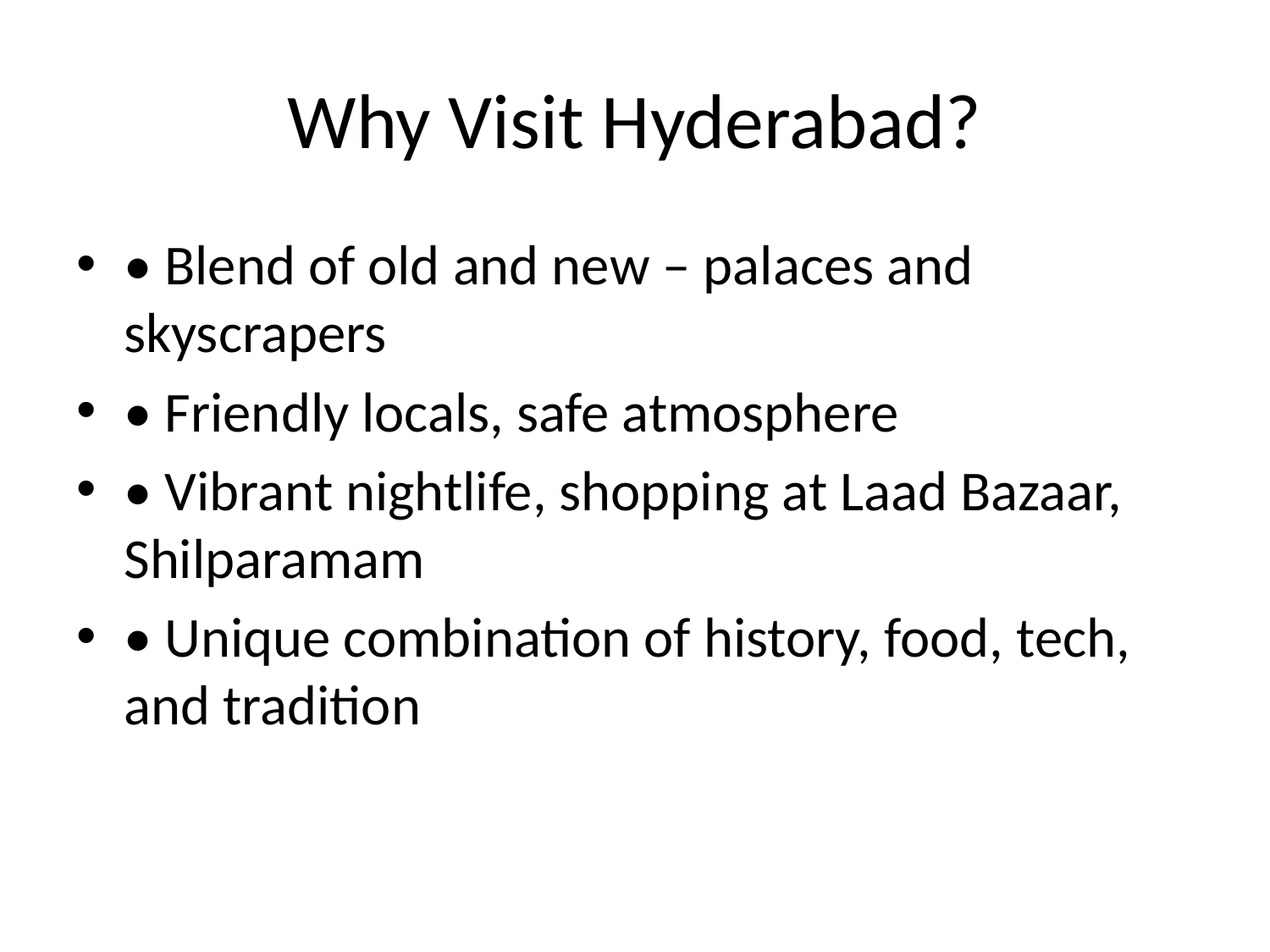

# Why Visit Hyderabad?
• Blend of old and new – palaces and skyscrapers
• Friendly locals, safe atmosphere
• Vibrant nightlife, shopping at Laad Bazaar, Shilparamam
• Unique combination of history, food, tech, and tradition